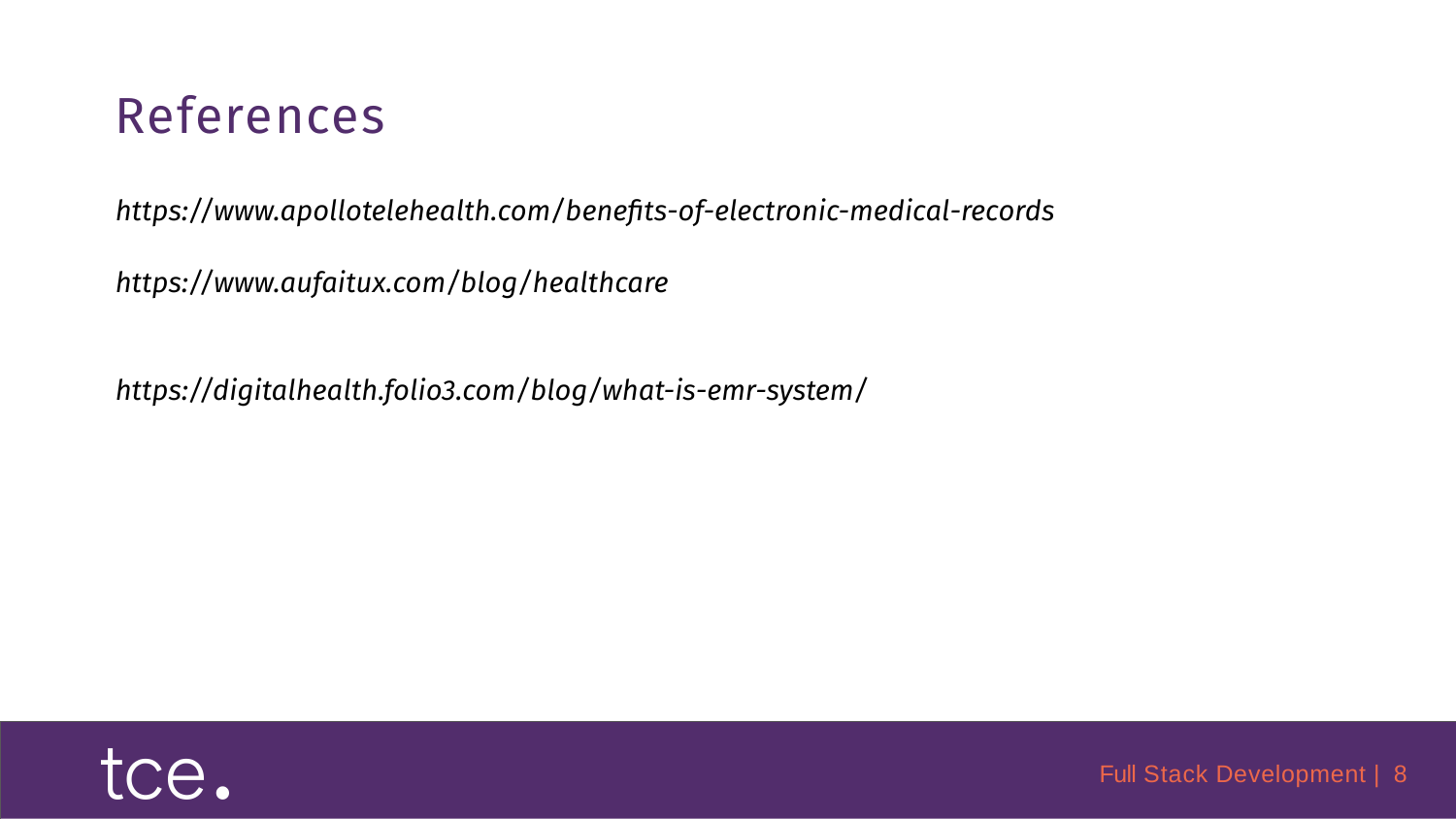

References
https://www.apollotelehealth.com/benefits-of-electronic-medical-records

https://www.aufaitux.com/blog/healthcare

https://digitalhealth.folio3.com/blog/what-is-emr-system/
Full Stack Development |  8